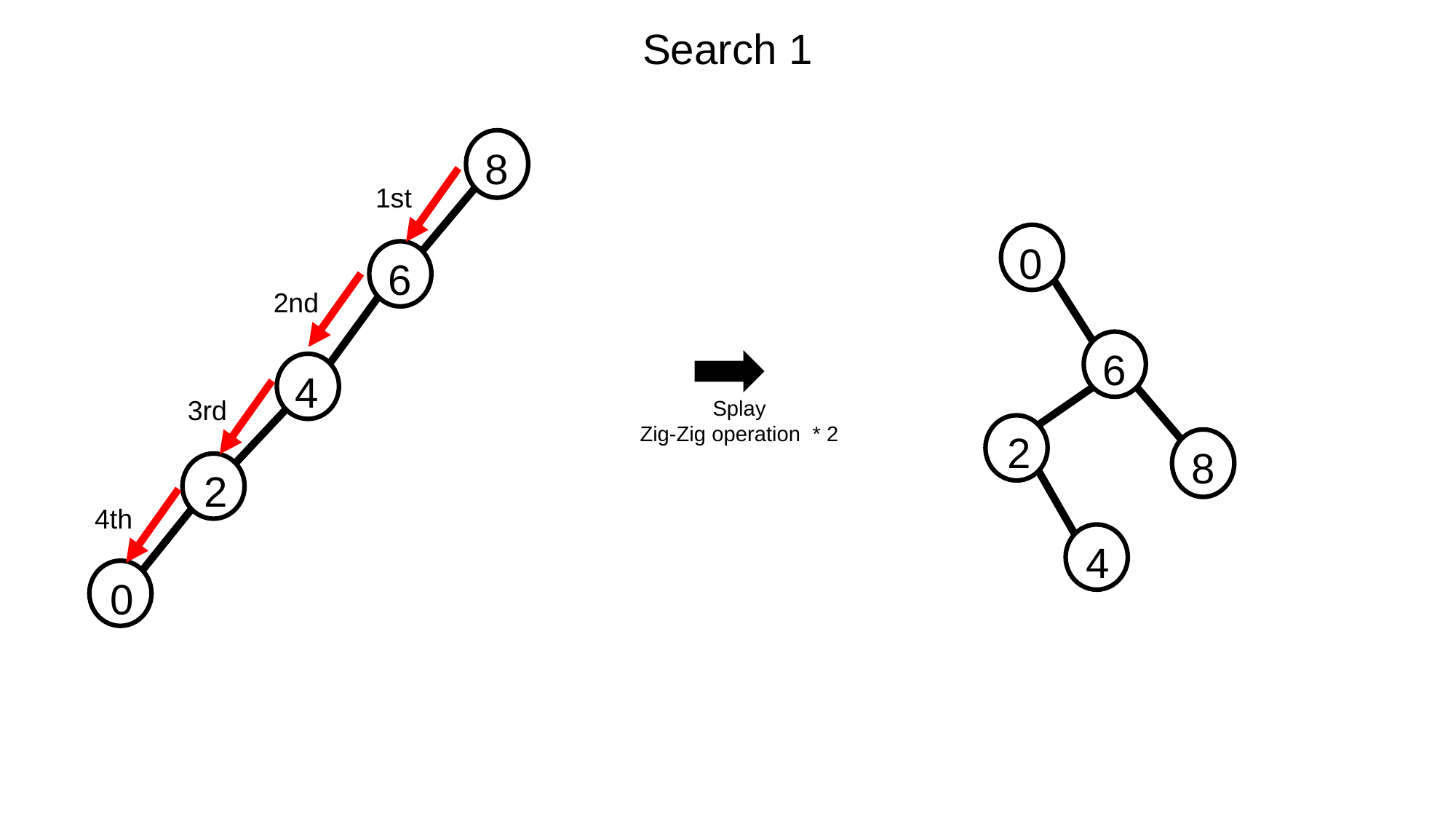

Search 1

8
1st

0

6

2

8

4

6
2nd

Splay
Zig-Zig operation  * 2

4
3rd

2
4th

0